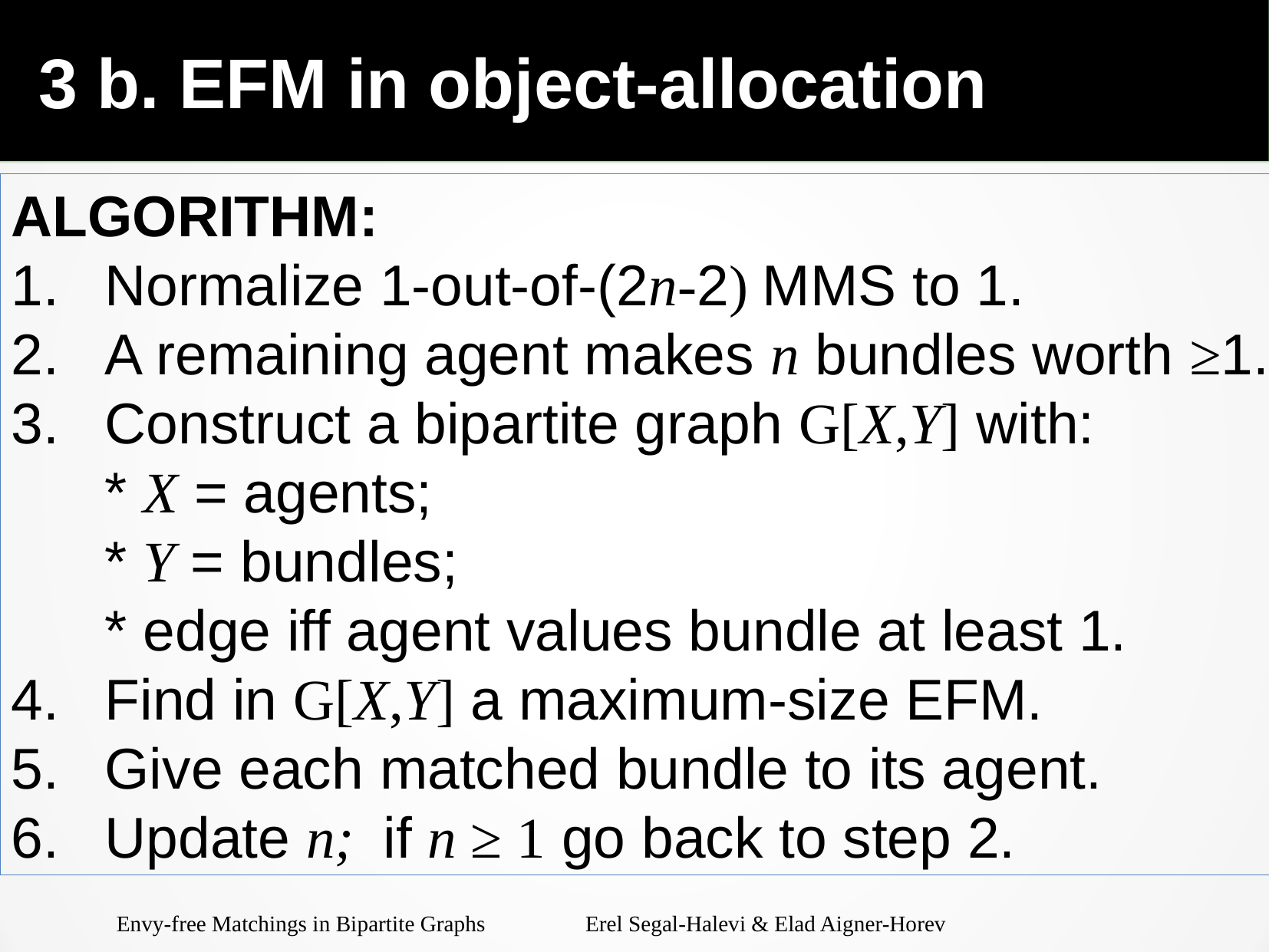

3 b. EFM in object-allocation
ALGORITHM:
Normalize 1-out-of-(2n-2) MMS to 1.
A remaining agent makes n bundles worth ≥1.
Construct a bipartite graph G[X,Y] with:
* X = agents;
* Y = bundles;
* edge iff agent values bundle at least 1.
Find in G[X,Y] a maximum-size EFM.
Give each matched bundle to its agent.
Update n;  if n ≥ 1 go back to step 2.
Envy-free Matchings in Bipartite Graphs                  Erel Segal-Halevi & Elad Aigner-Horev